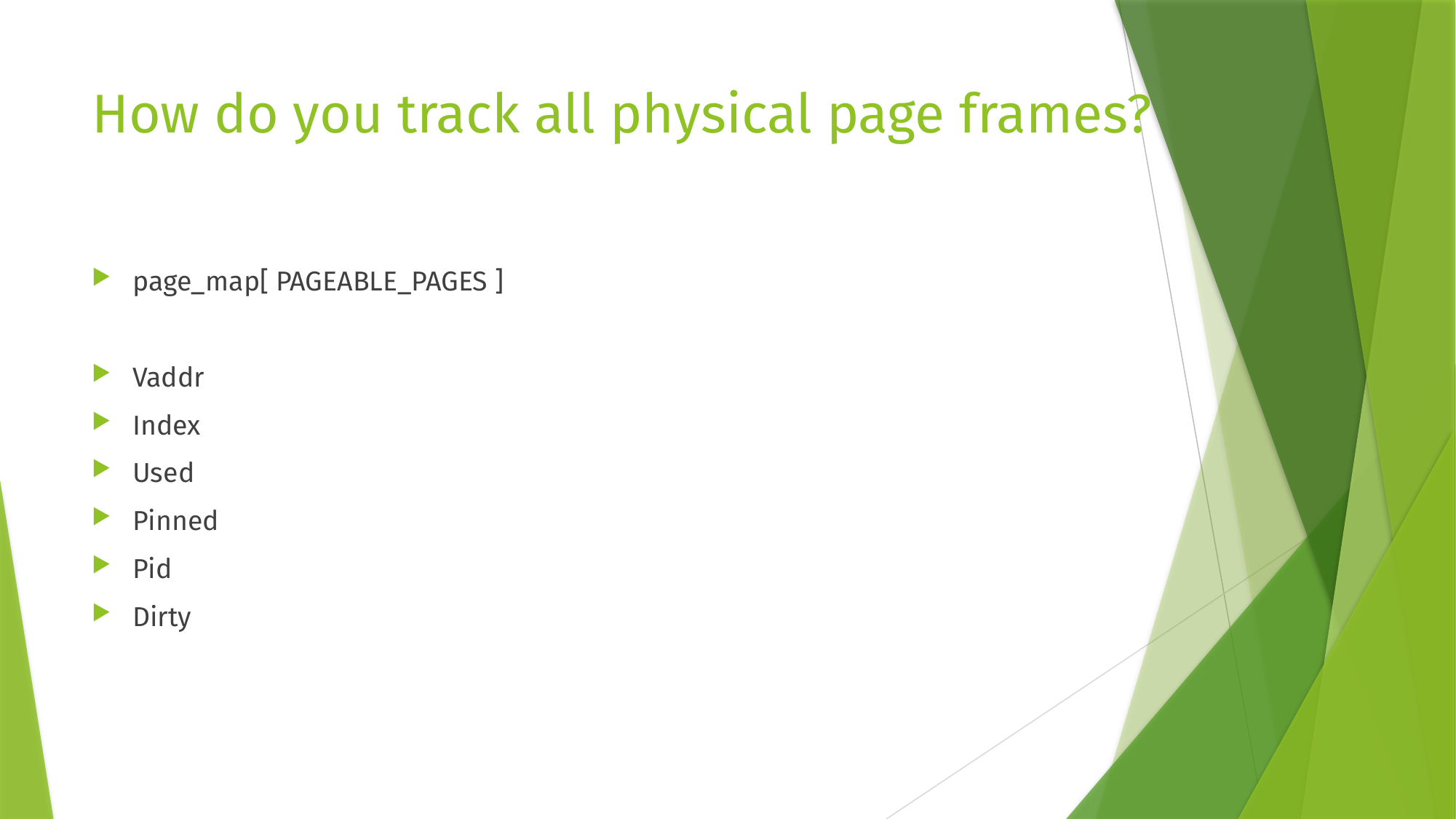

# How do you track all physical page frames?
page_map[ PAGEABLE_PAGES ]

Vaddr
Index
Used
Pinned
Pid
Dirty